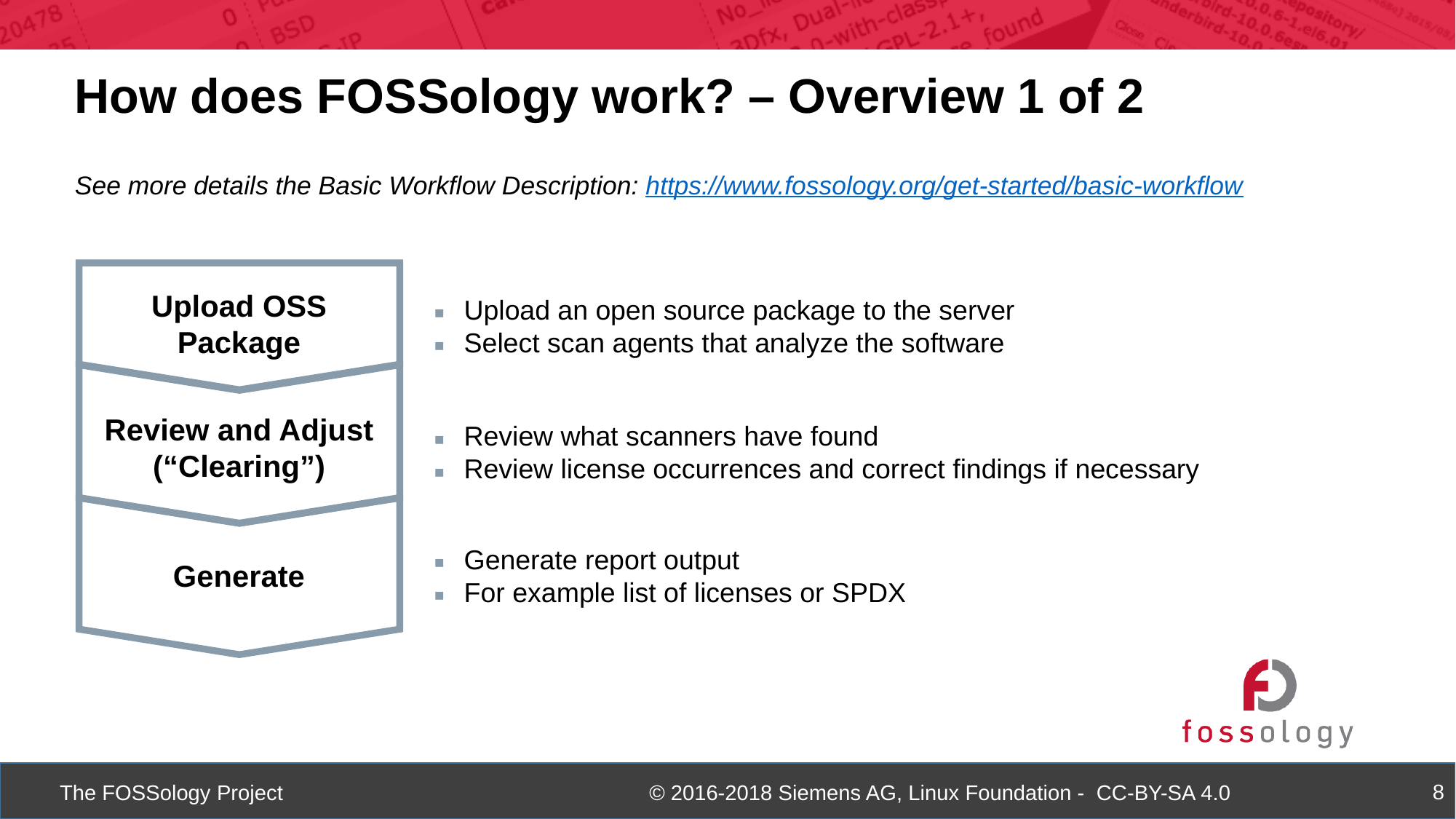

How does FOSSology work? – Overview 1 of 2

See more details the Basic Workflow Description: https://www.fossology.org/get-started/basic-workflow
Upload OSS Package

Upload an open source package to the server
Select scan agents that analyze the software
Review and Adjust (“Clearing”)

Review what scanners have found
Review license occurrences and correct findings if necessary
Generate

Generate report output
For example list of licenses or SPDX